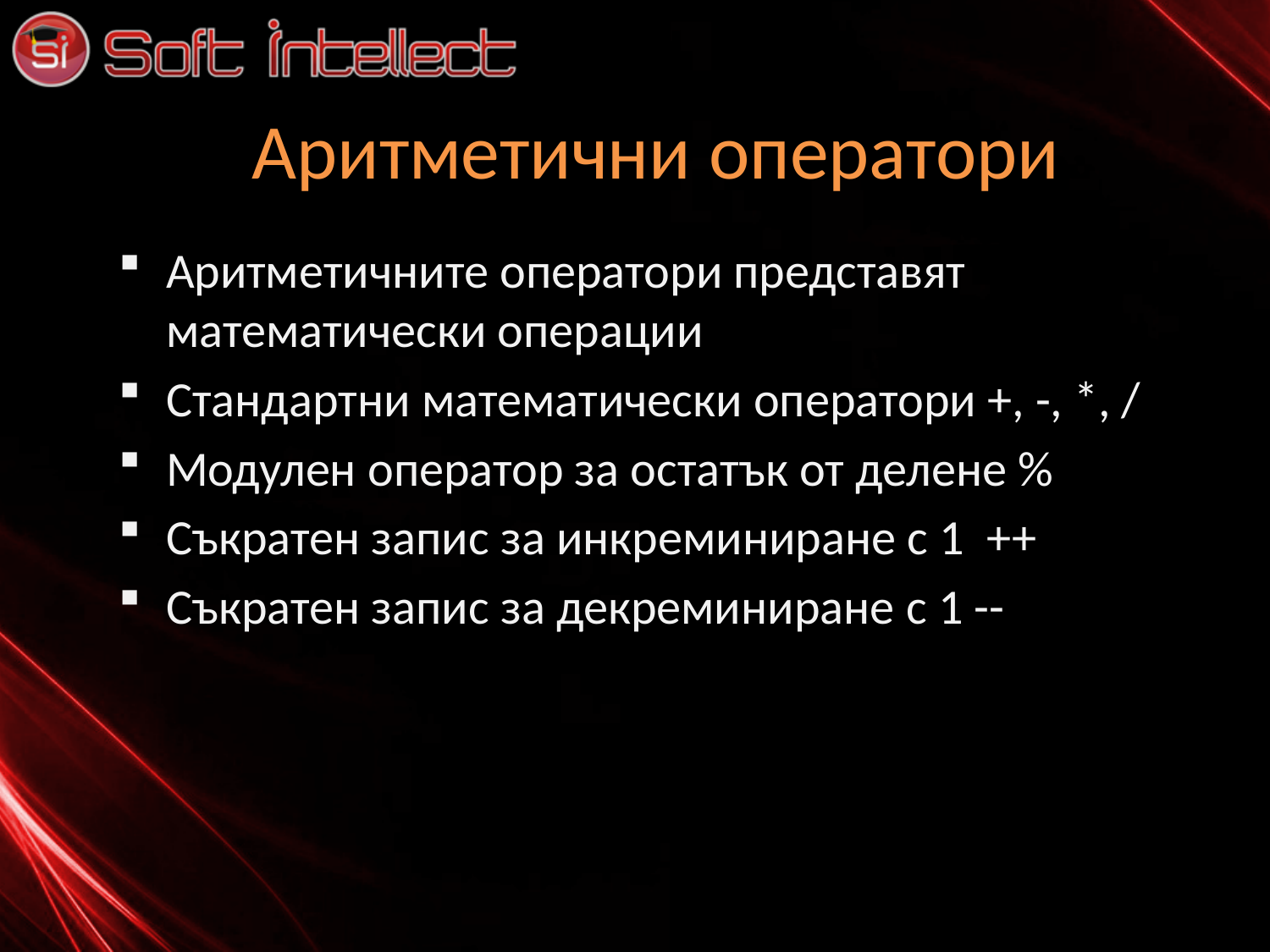

# Аритметични оператори
Аритметичните оператори представят математически операции
Стандартни математически оператори +, -, *, /
Модулен оператор за остатък от делене %
Съкратен запис за инкреминиране с 1  ++
Съкратен запис за декреминиране с 1 --